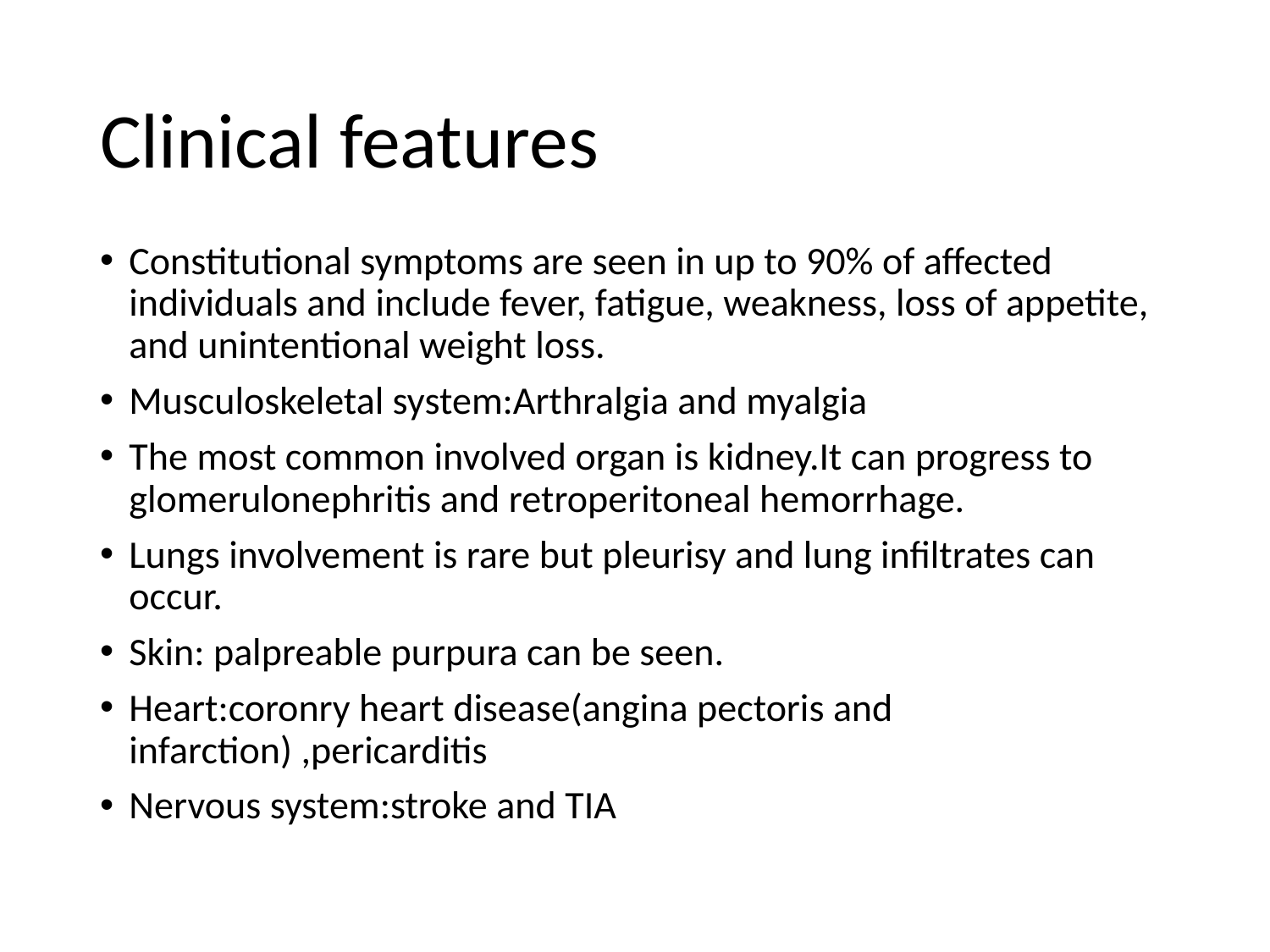

# Clinical features
Constitutional symptoms are seen in up to 90% of affected individuals and include fever, fatigue, weakness, loss of appetite, and unintentional weight loss.
Musculoskeletal system:Arthralgia and myalgia
The most common involved organ is kidney.It can progress to glomerulonephritis and retroperitoneal hemorrhage.
Lungs involvement is rare but pleurisy and lung infiltrates can occur.
Skin: palpreable purpura can be seen.
Heart:coronry heart disease(angina pectoris and infarction) ,pericarditis
Nervous system:stroke and TIA